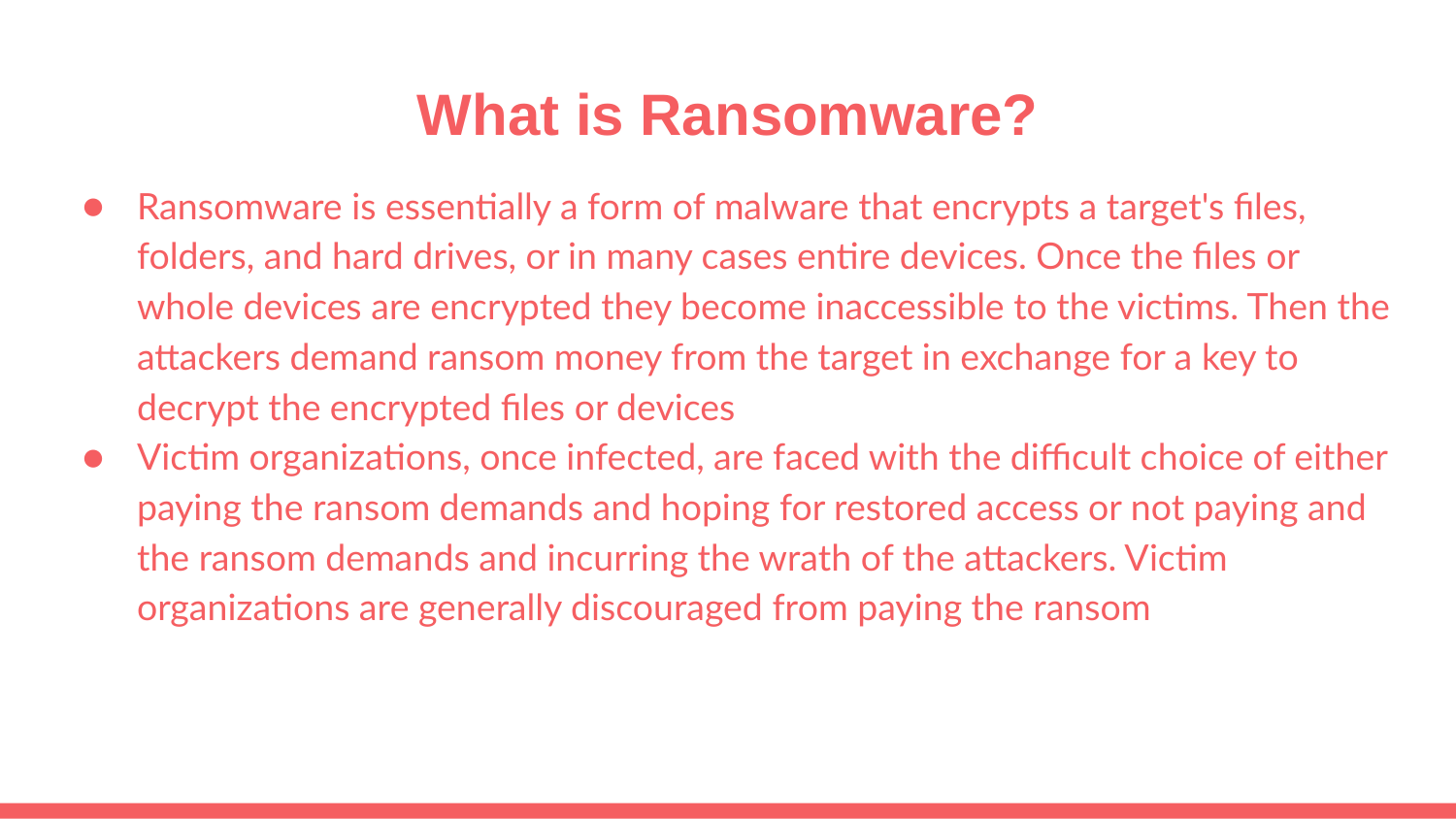

# What is Ransomware?
Ransomware is essentially a form of malware that encrypts a target's files, folders, and hard drives, or in many cases entire devices. Once the files or whole devices are encrypted they become inaccessible to the victims. Then the attackers demand ransom money from the target in exchange for a key to decrypt the encrypted files or devices
Victim organizations, once infected, are faced with the difficult choice of either paying the ransom demands and hoping for restored access or not paying and the ransom demands and incurring the wrath of the attackers. Victim organizations are generally discouraged from paying the ransom